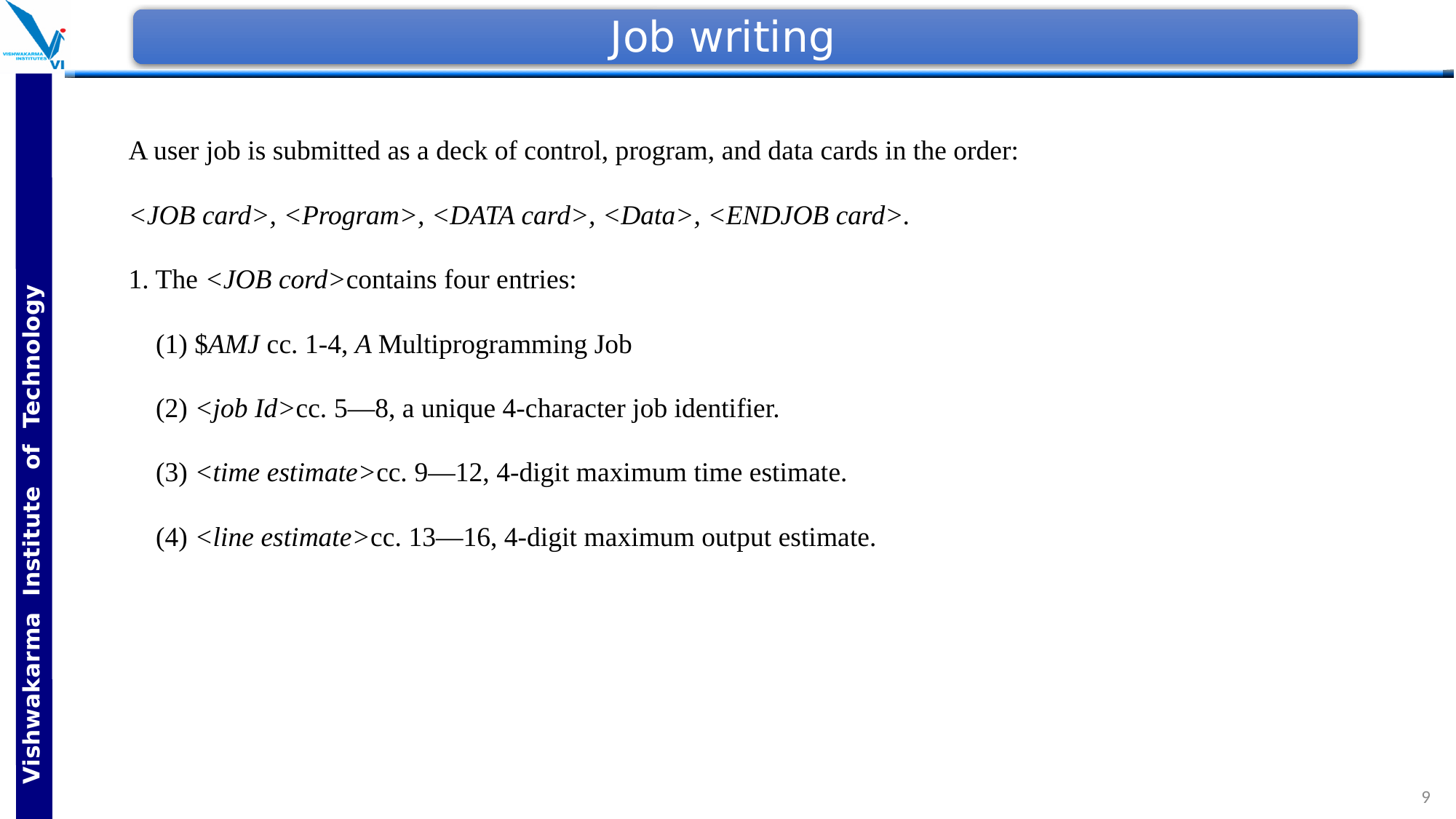

# Job writing
A user job is submitted as a deck of control, program, and data cards in the order:
<JOB card>, <Program>, <DATA card>, <Data>, <ENDJOB card>.
1. The <JOB cord>contains four entries:
(1) $AMJ cc. 1-4, A Multiprogramming Job
(2) <job Id>cc. 5—8, a unique 4-character job identifier.
(3) <time estimate>cc. 9—12, 4-digit maximum time estimate.
(4) <line estimate>cc. 13—16, 4-digit maximum output estimate.

9